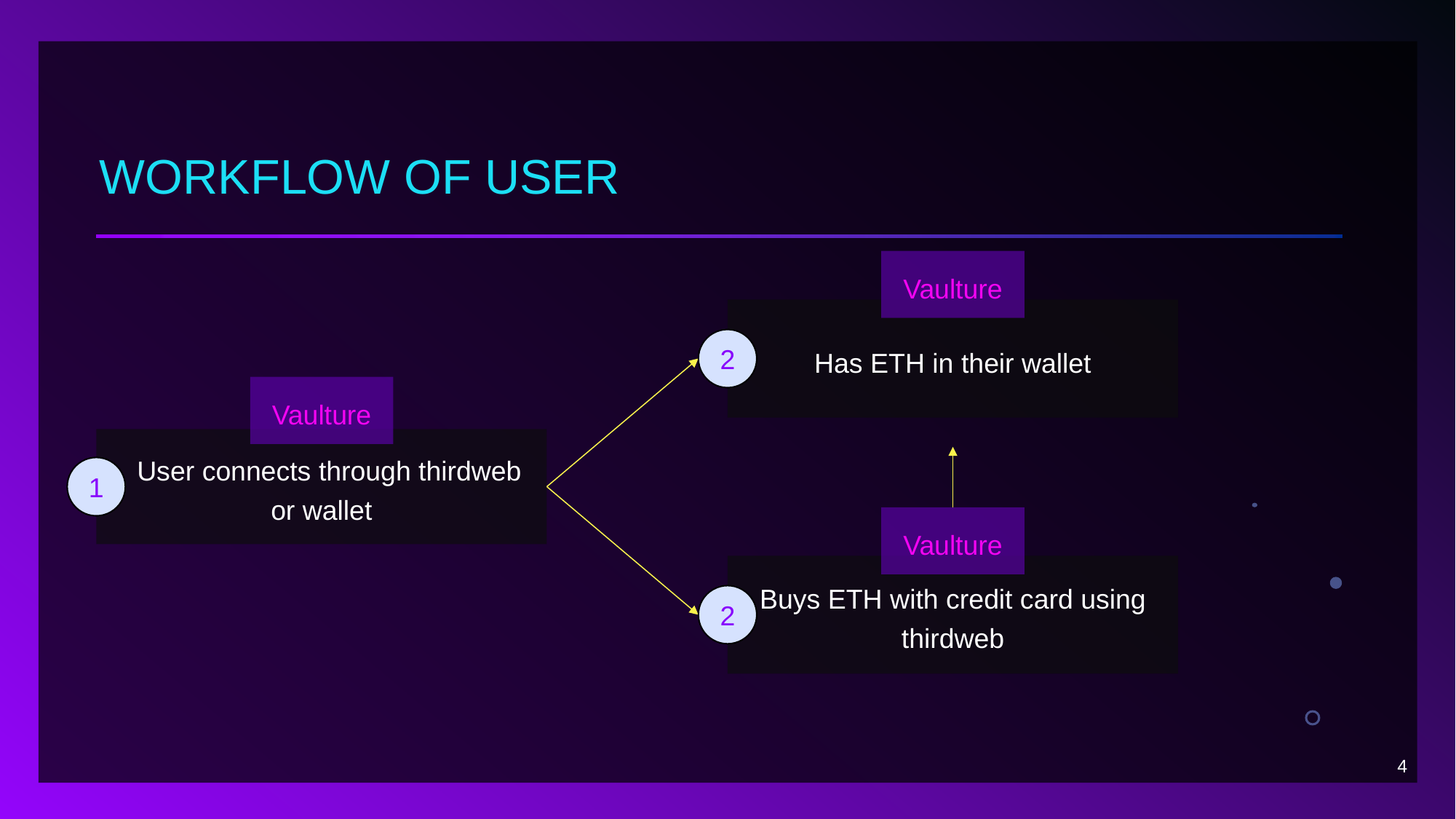

# WORKFLOW OF USER
Vaulture
Has ETH in their wallet
2
Vaulture
  User connects through thirdweb or wallet
1
Vaulture
Buys ETH with credit card using thirdweb
2
4